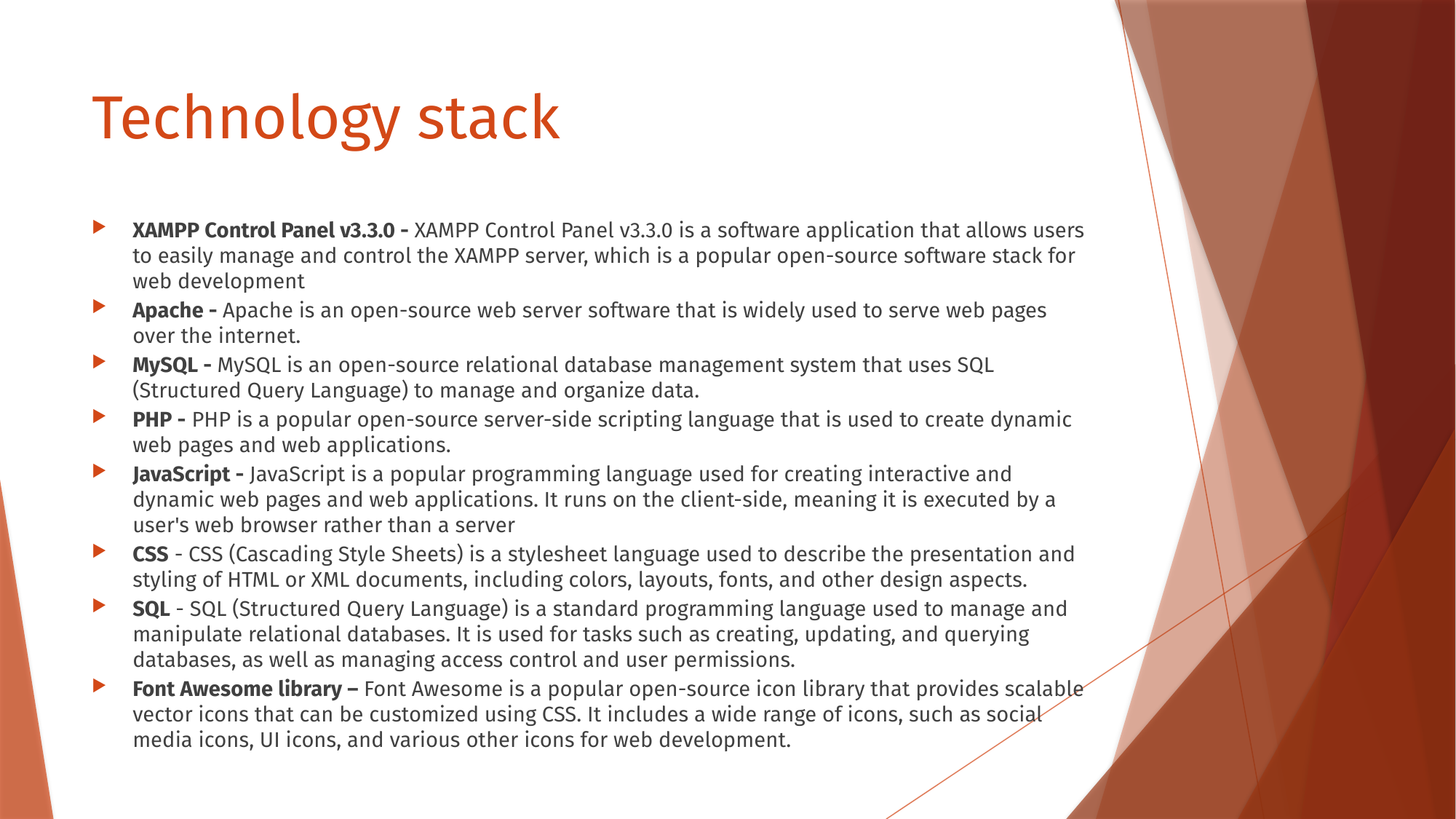

# Technology stack
XAMPP Control Panel v3.3.0 - XAMPP Control Panel v3.3.0 is a software application that allows users to easily manage and control the XAMPP server, which is a popular open-source software stack for web development
Apache - Apache is an open-source web server software that is widely used to serve web pages over the internet.
MySQL - MySQL is an open-source relational database management system that uses SQL (Structured Query Language) to manage and organize data.
PHP - PHP is a popular open-source server-side scripting language that is used to create dynamic web pages and web applications.
JavaScript - JavaScript is a popular programming language used for creating interactive and dynamic web pages and web applications. It runs on the client-side, meaning it is executed by a user's web browser rather than a server
CSS - CSS (Cascading Style Sheets) is a stylesheet language used to describe the presentation and styling of HTML or XML documents, including colors, layouts, fonts, and other design aspects.
SQL - SQL (Structured Query Language) is a standard programming language used to manage and manipulate relational databases. It is used for tasks such as creating, updating, and querying databases, as well as managing access control and user permissions.
Font Awesome library – Font Awesome is a popular open-source icon library that provides scalable vector icons that can be customized using CSS. It includes a wide range of icons, such as social media icons, UI icons, and various other icons for web development.